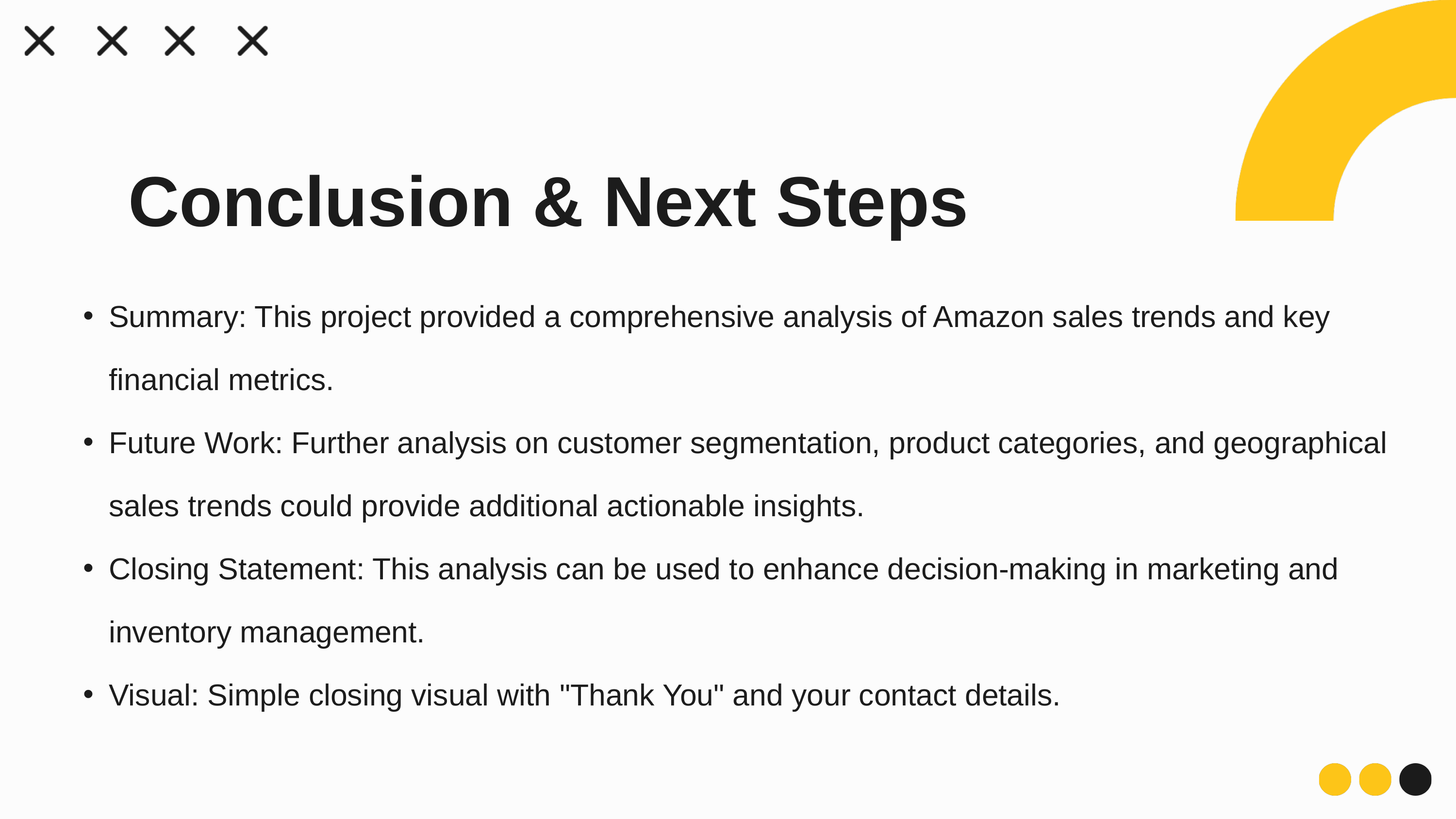

Conclusion & Next Steps
Summary: This project provided a comprehensive analysis of Amazon sales trends and key financial metrics.
Future Work: Further analysis on customer segmentation, product categories, and geographical sales trends could provide additional actionable insights.
Closing Statement: This analysis can be used to enhance decision-making in marketing and inventory management.
Visual: Simple closing visual with "Thank You" and your contact details.